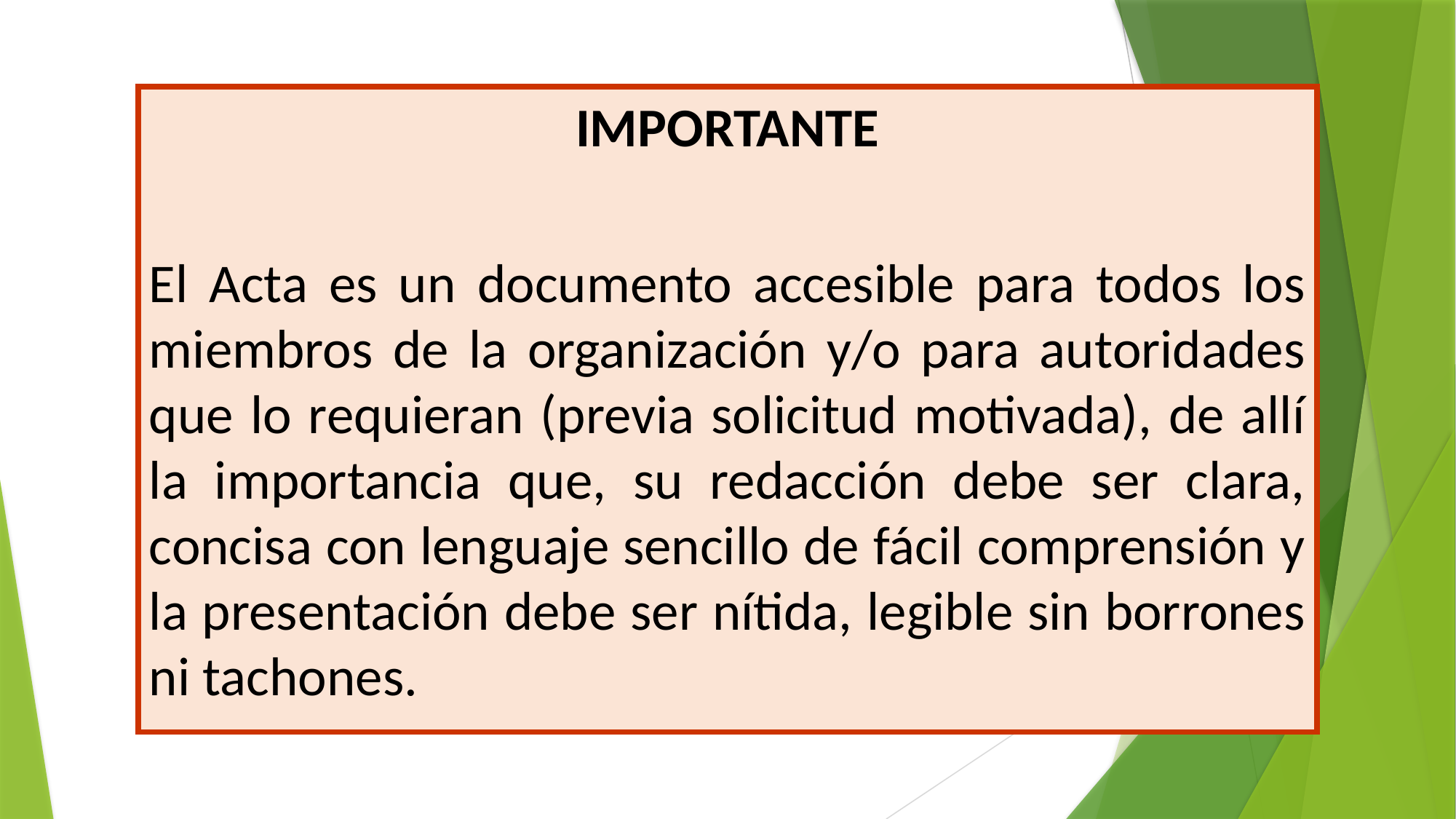

IMPORTANTE

El Acta es un documento accesible para todos los miembros de la organización y/o para autoridades que lo requieran (previa solicitud motivada), de allí la importancia que, su redacción debe ser clara, concisa con lenguaje sencillo de fácil comprensión y la presentación debe ser nítida, legible sin borrones ni tachones.